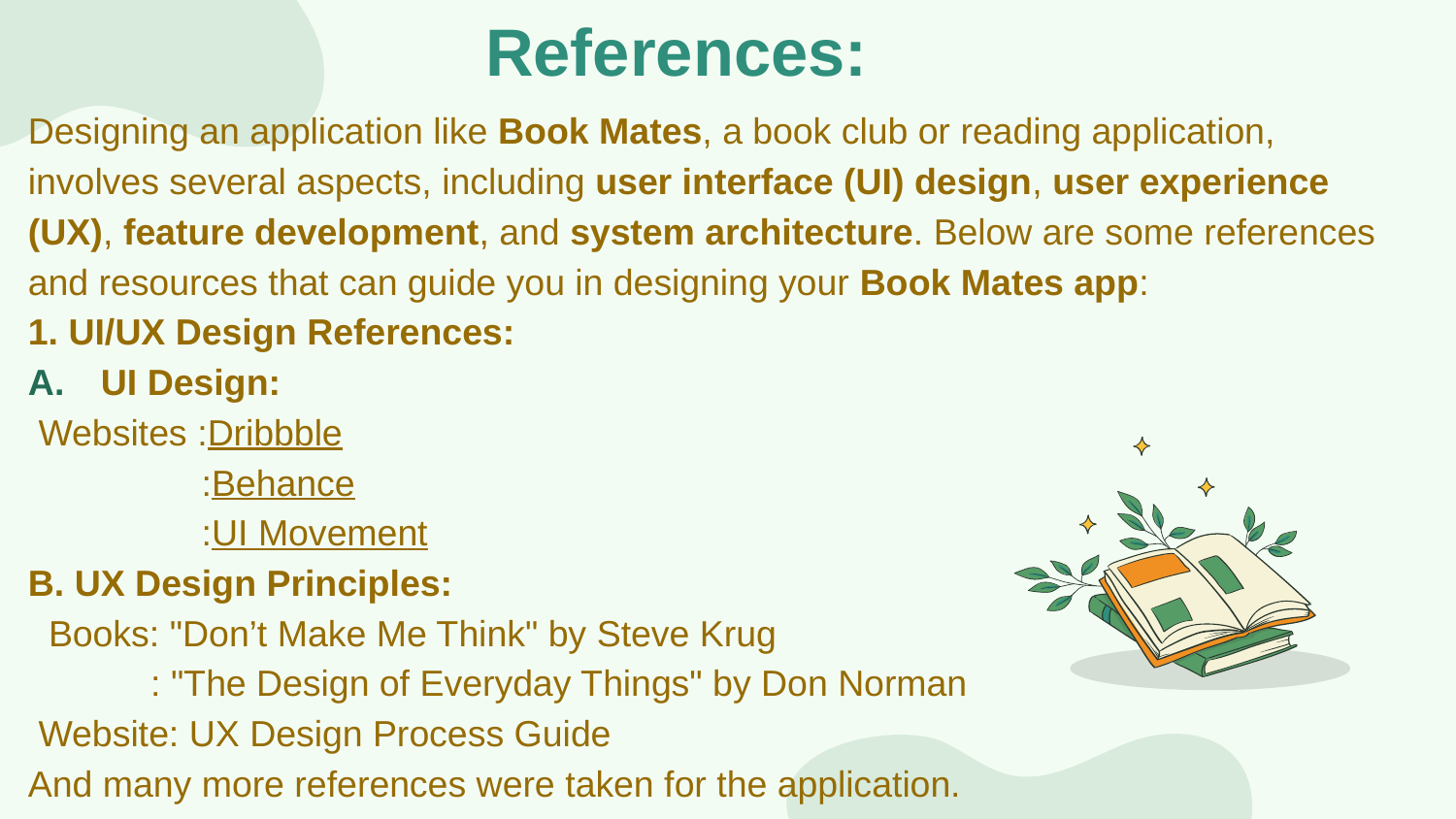

# References:
Designing an application like Book Mates, a book club or reading application, involves several aspects, including user interface (UI) design, user experience (UX), feature development, and system architecture. Below are some references and resources that can guide you in designing your Book Mates app:
1. UI/UX Design References:
UI Design:
 Websites :Dribbble
                 :Behance
                 :UI Movement
B. UX Design Principles:
  Books: "Don’t Make Me Think" by Steve Krug
            : "The Design of Everyday Things" by Don Norman
 Website: UX Design Process Guide
And many more references were taken for the application.